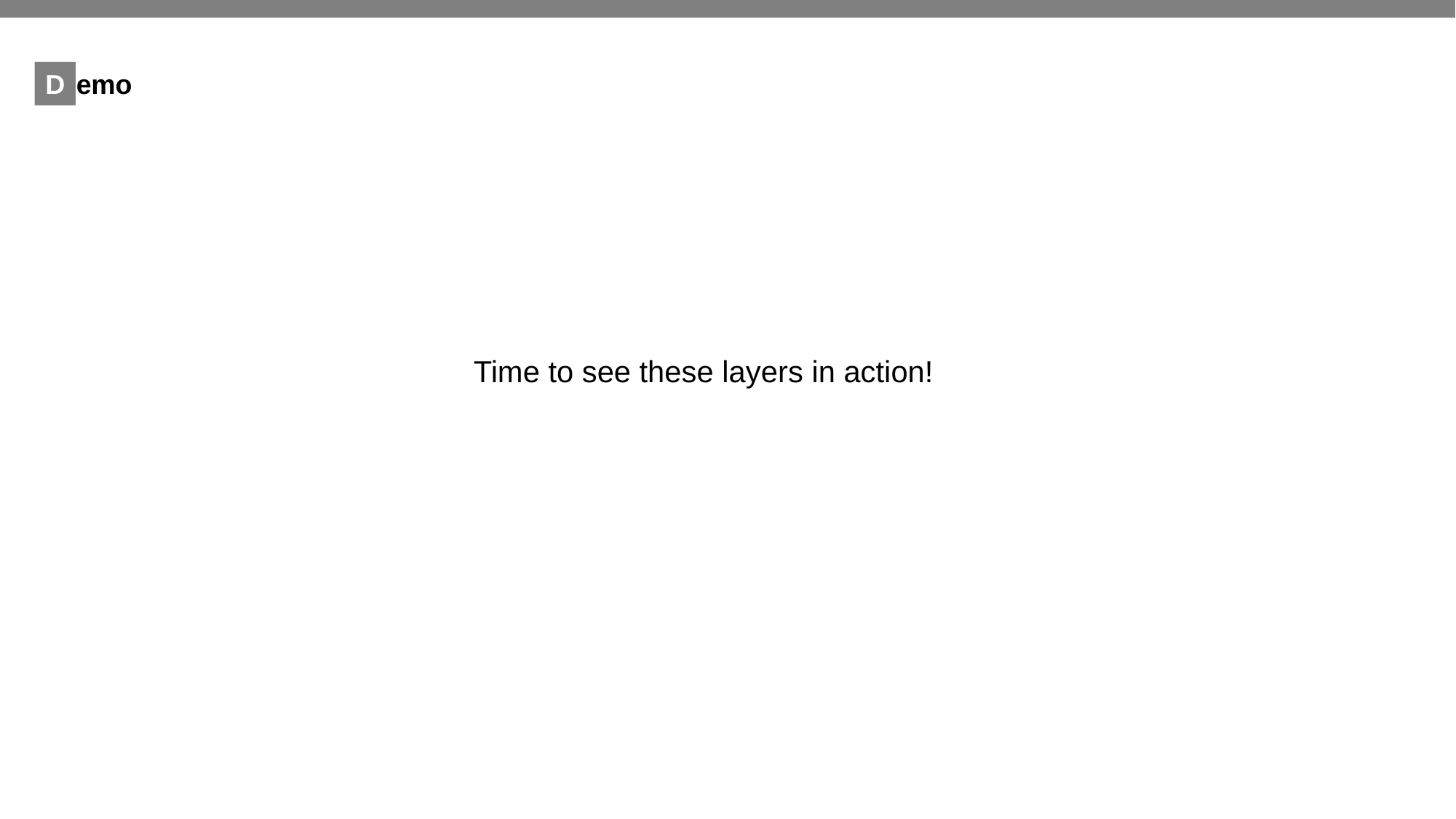

D
emo
Time to see these layers in action!